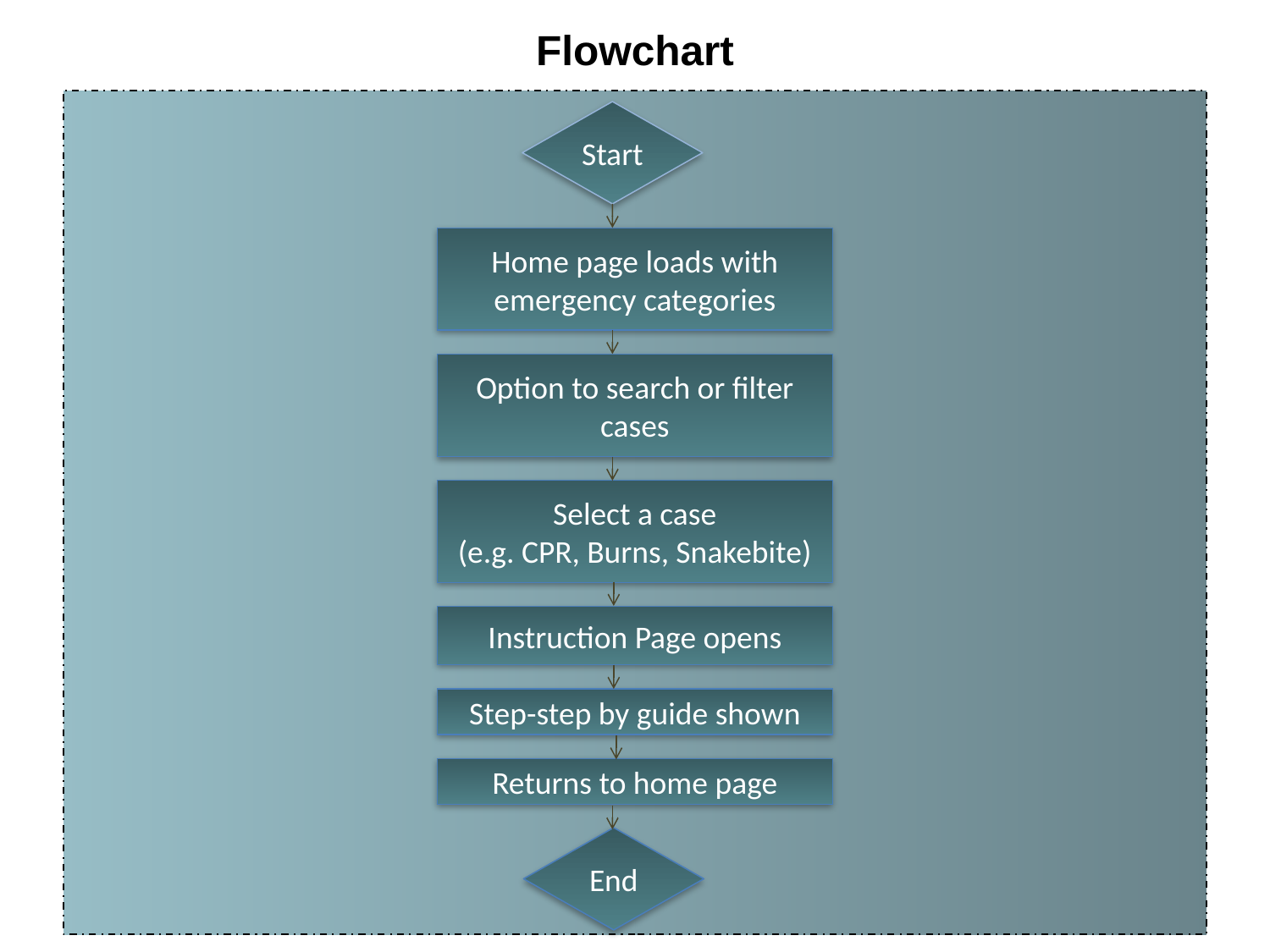

# Flowchart

Start
Home page loads with emergency categories
Option to search or filter cases
Select a case
(e.g. CPR, Burns, Snakebite)
Instruction Page opens
Step-step by guide shown
Returns to home page
End